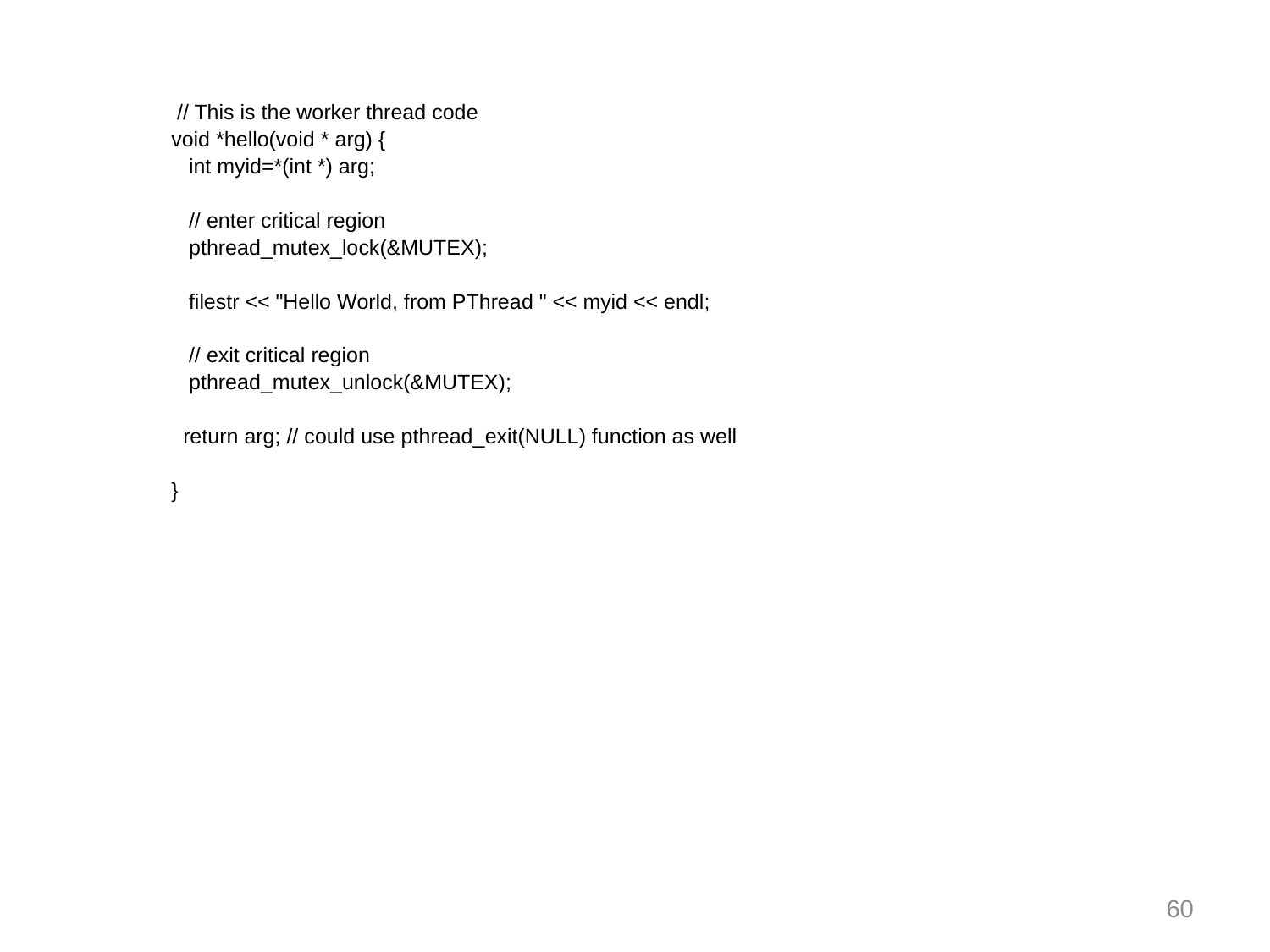

// This is the worker thread code
void *hello(void * arg) {
   int myid=*(int *) arg;

   // enter critical region
   pthread_mutex_lock(&MUTEX);

   filestr << "Hello World, from PThread " << myid << endl;

   // exit critical region
   pthread_mutex_unlock(&MUTEX);

  return arg; // could use pthread_exit(NULL) function as well

}

60